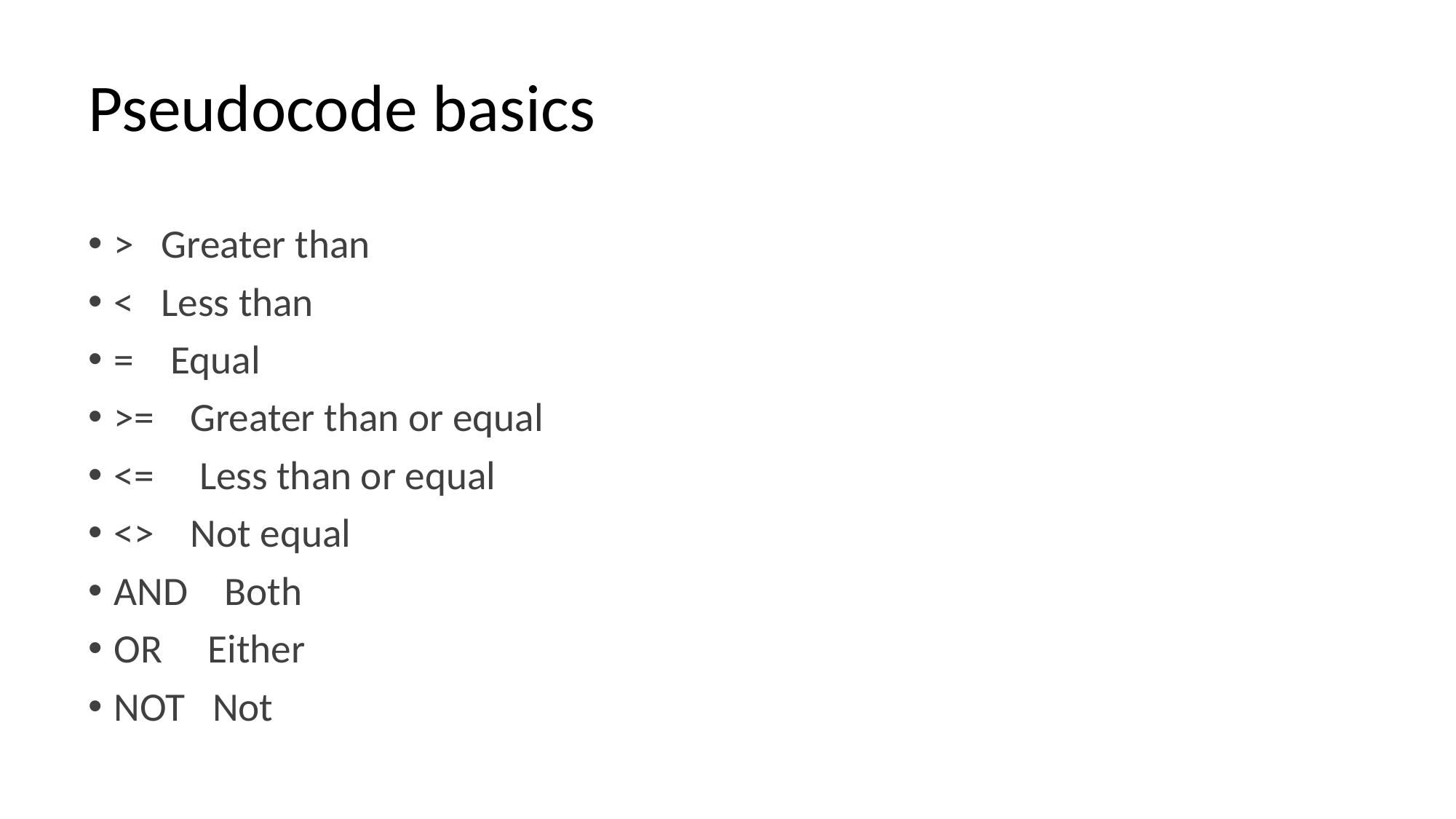

# Pseudocode basics
>   Greater than
<   Less than
=    Equal
>=    Greater than or equal
<=     Less than or equal
<>    Not equal
AND    Both
OR     Either
NOT   Not